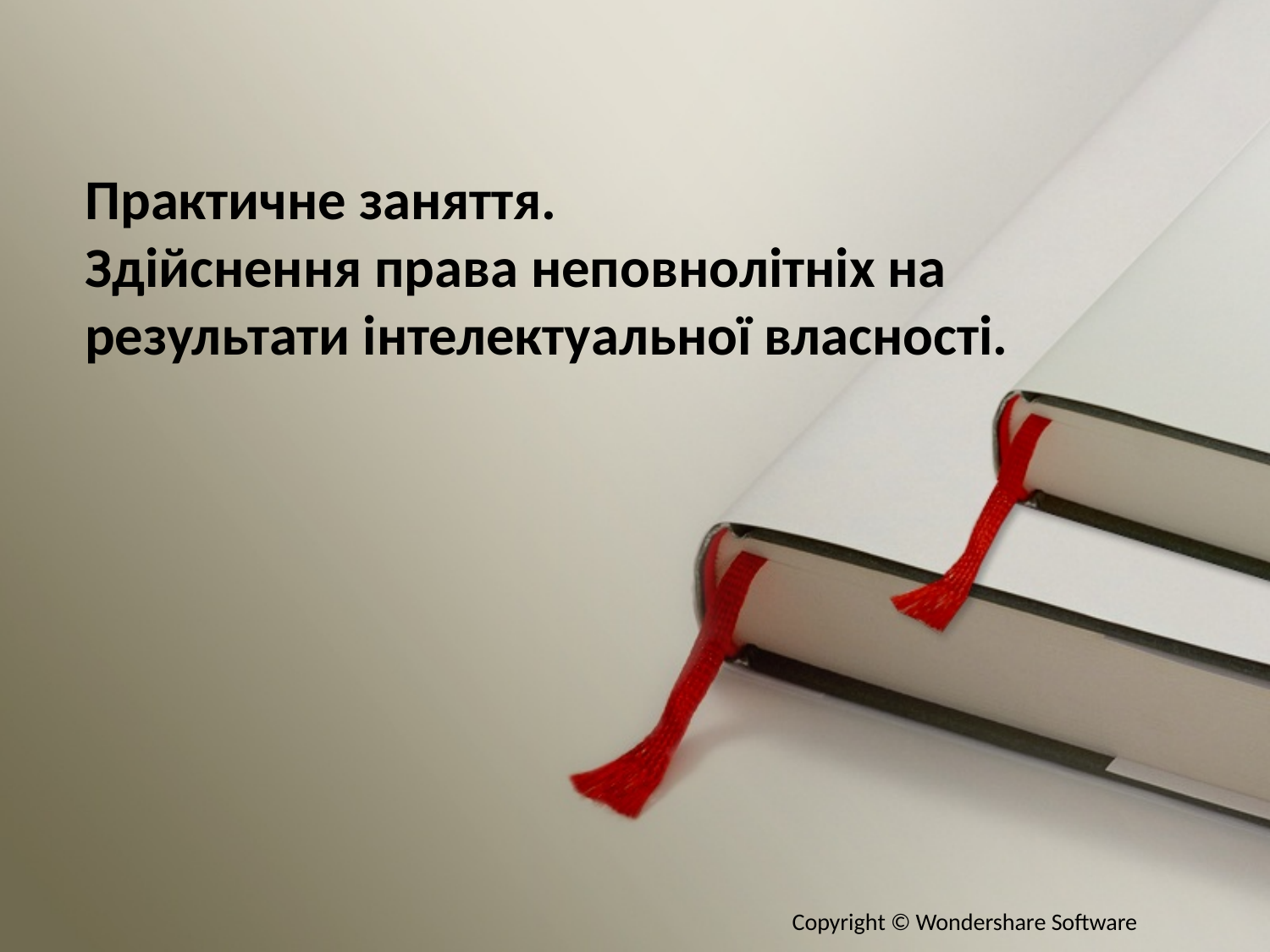

# Практичне заняття. Здійснення права неповнолітніх на результати інтелектуальної власності.